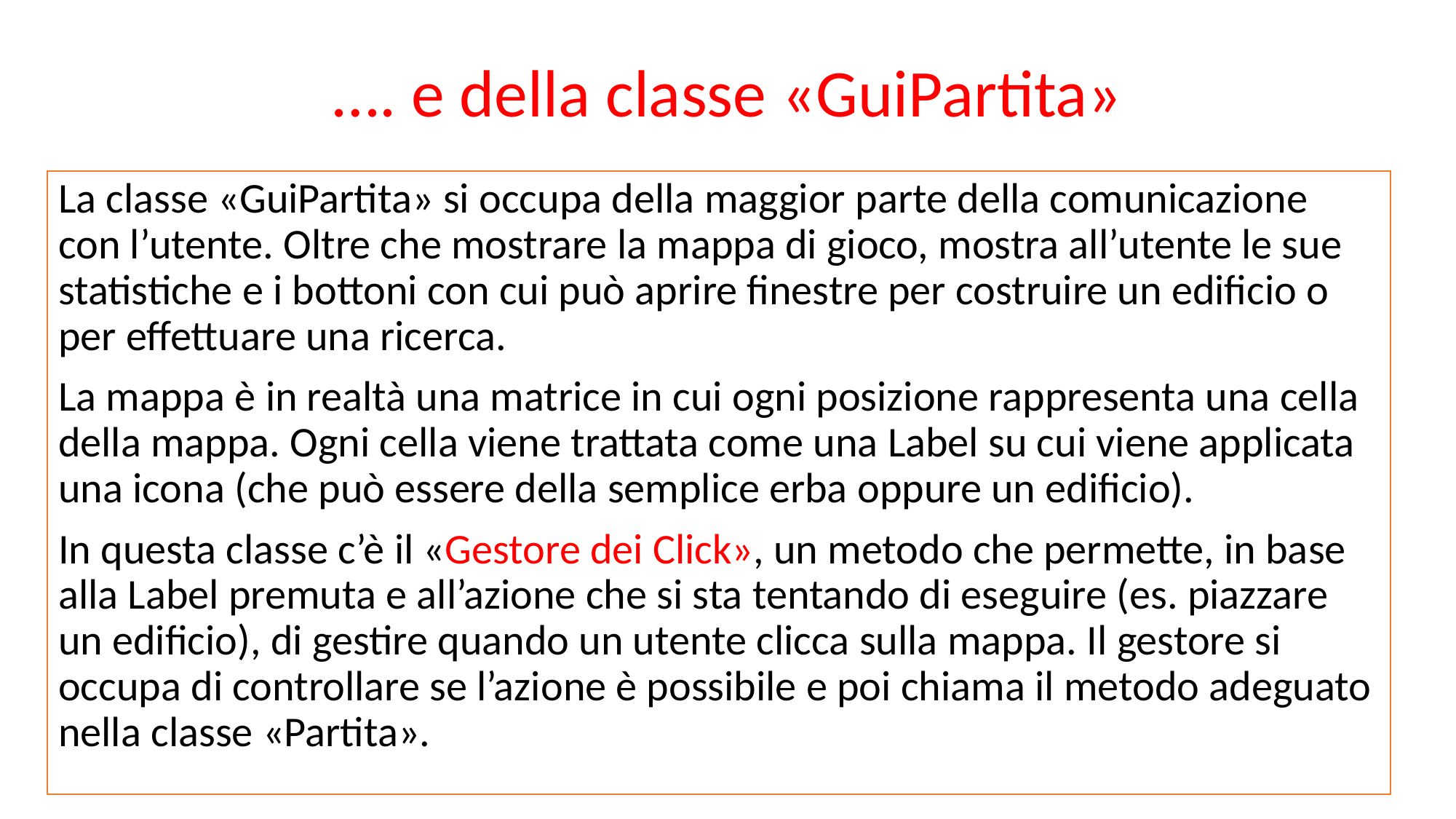

# …. e della classe «GuiPartita»
La classe «GuiPartita» si occupa della maggior parte della comunicazione con l’utente. Oltre che mostrare la mappa di gioco, mostra all’utente le sue statistiche e i bottoni con cui può aprire finestre per costruire un edificio o per effettuare una ricerca.
La mappa è in realtà una matrice in cui ogni posizione rappresenta una cella della mappa. Ogni cella viene trattata come una Label su cui viene applicata una icona (che può essere della semplice erba oppure un edificio).
In questa classe c’è il «Gestore dei Click», un metodo che permette, in base alla Label premuta e all’azione che si sta tentando di eseguire (es. piazzare un edificio), di gestire quando un utente clicca sulla mappa. Il gestore si occupa di controllare se l’azione è possibile e poi chiama il metodo adeguato nella classe «Partita».